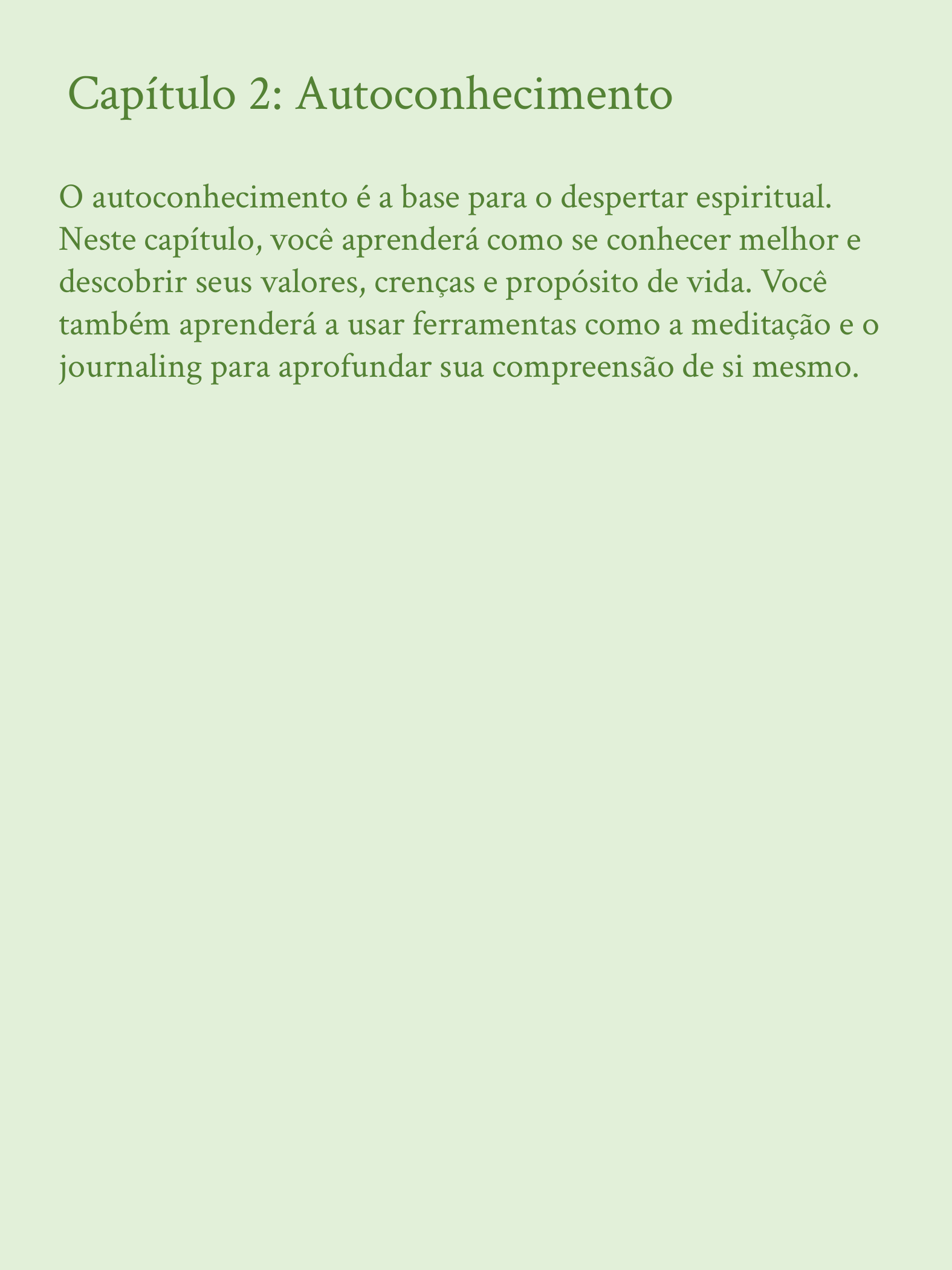

Capítulo 2: Autoconhecimento
O autoconhecimento é a base para o despertar espiritual. Neste capítulo, você aprenderá como se conhecer melhor e descobrir seus valores, crenças e propósito de vida. Você também aprenderá a usar ferramentas como a meditação e o journaling para aprofundar sua compreensão de si mesmo.